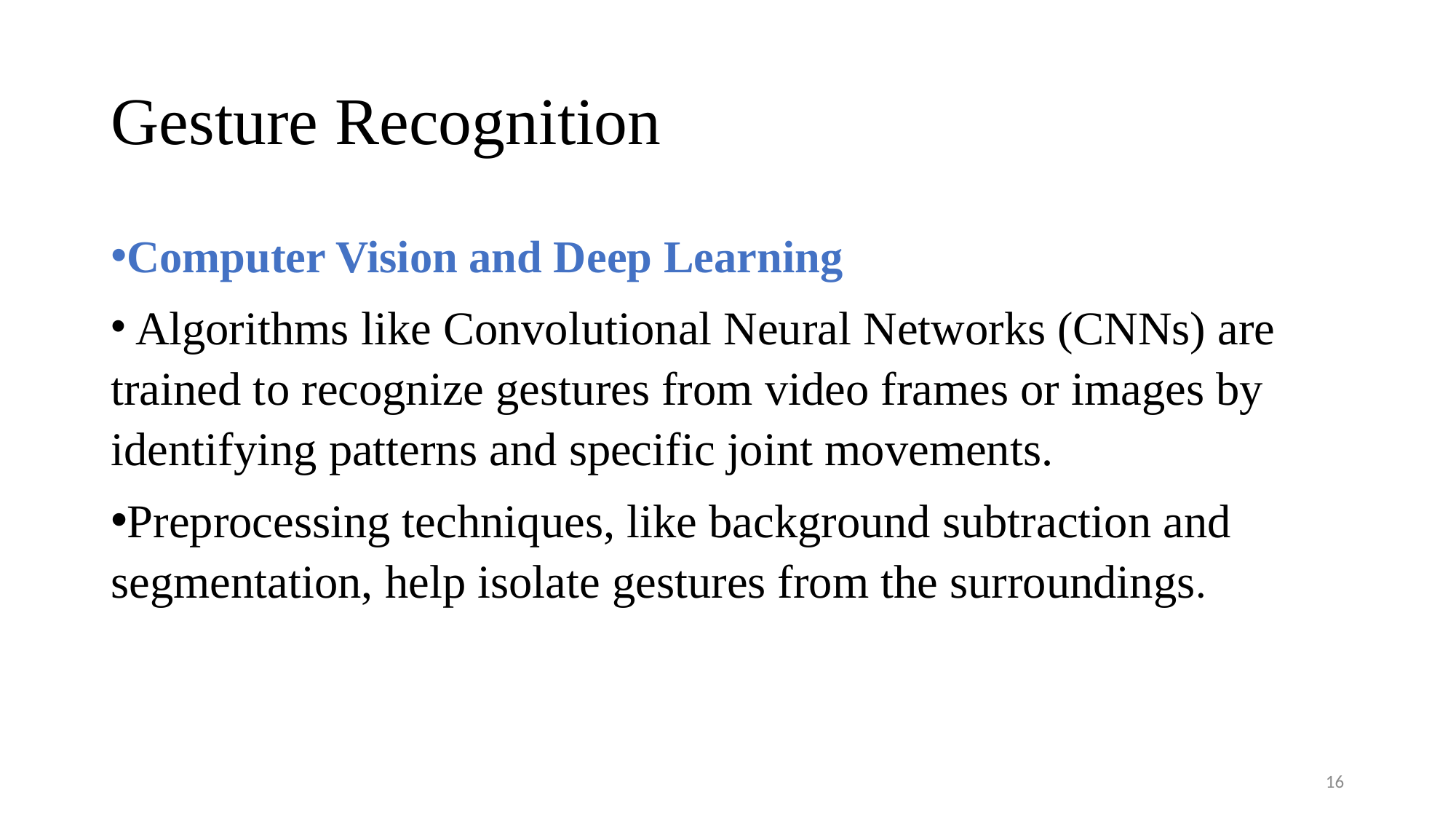

# Gesture Recognition
Computer Vision and Deep Learning
 Algorithms like Convolutional Neural Networks (CNNs) are trained to recognize gestures from video frames or images by identifying patterns and specific joint movements.
Preprocessing techniques, like background subtraction and segmentation, help isolate gestures from the surroundings.

16